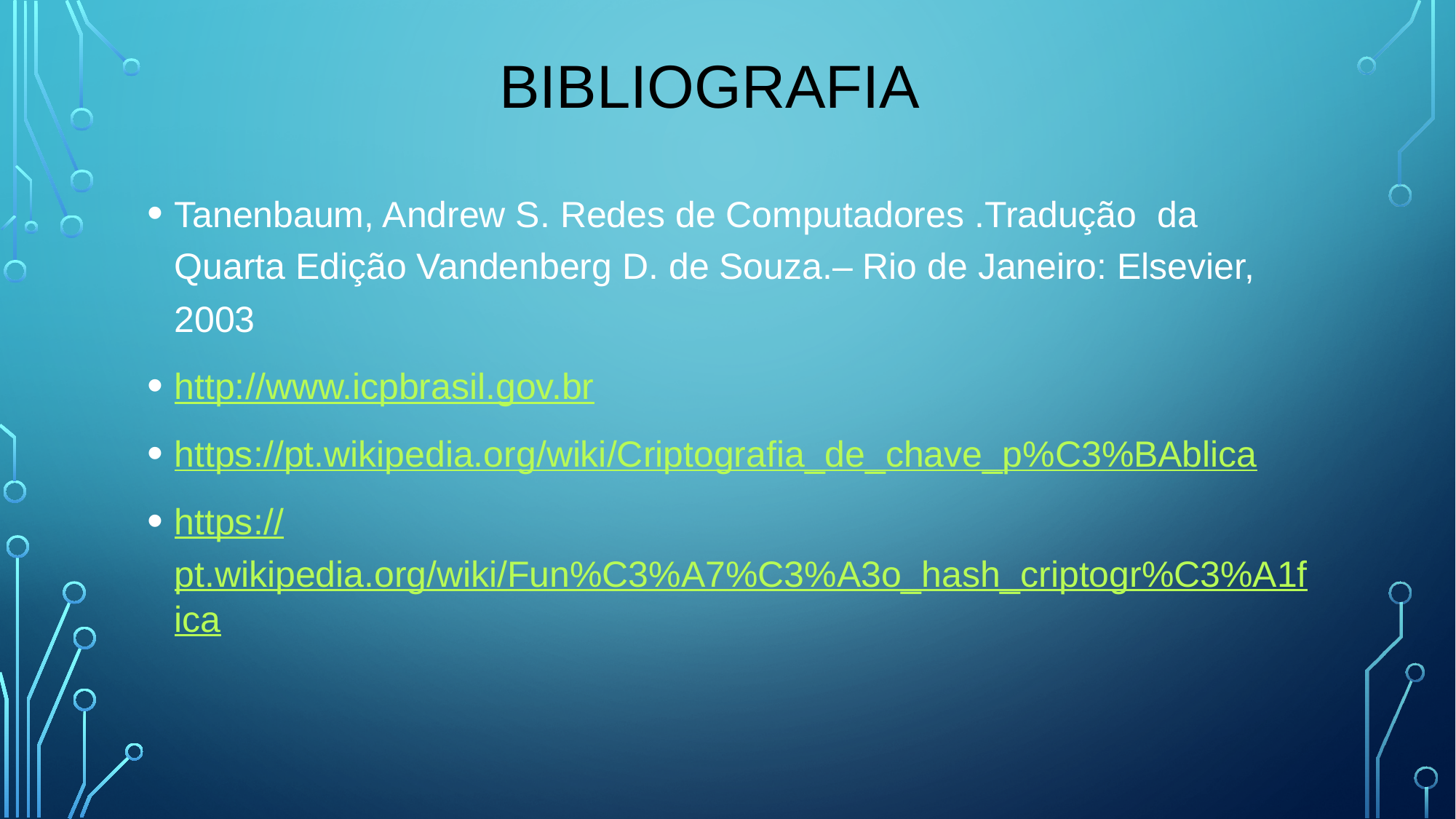

# Bibliografia
Tanenbaum, Andrew S. Redes de Computadores .Tradução  da Quarta Edição Vandenberg D. de Souza.– Rio de Janeiro: Elsevier, 2003
http://www.icpbrasil.gov.br
https://pt.wikipedia.org/wiki/Criptografia_de_chave_p%C3%BAblica
https://pt.wikipedia.org/wiki/Fun%C3%A7%C3%A3o_hash_criptogr%C3%A1fica